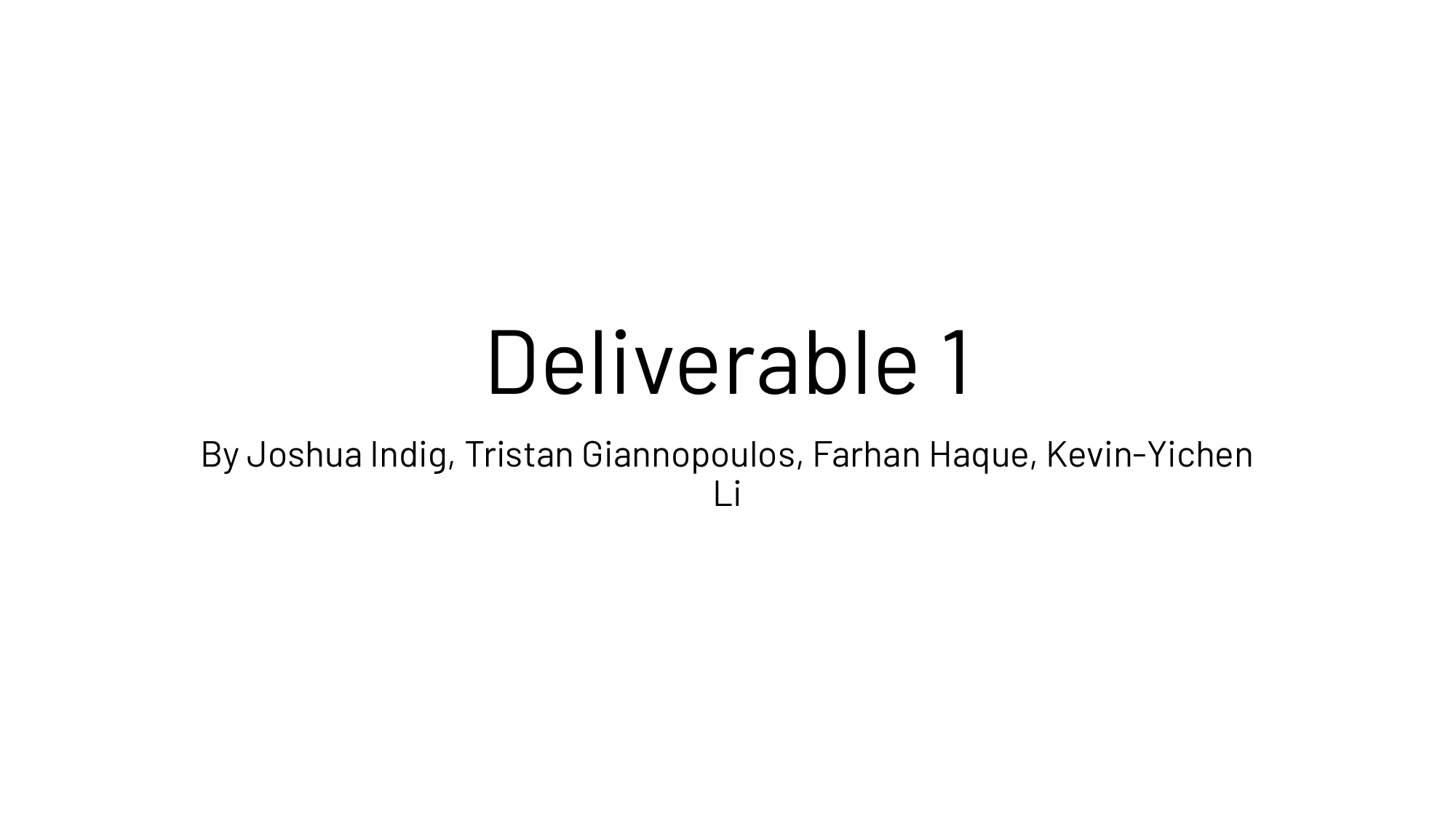

# Deliverable 1
By Joshua Indig, Tristan Giannopoulos, Farhan Haque, Kevin-Yichen Li